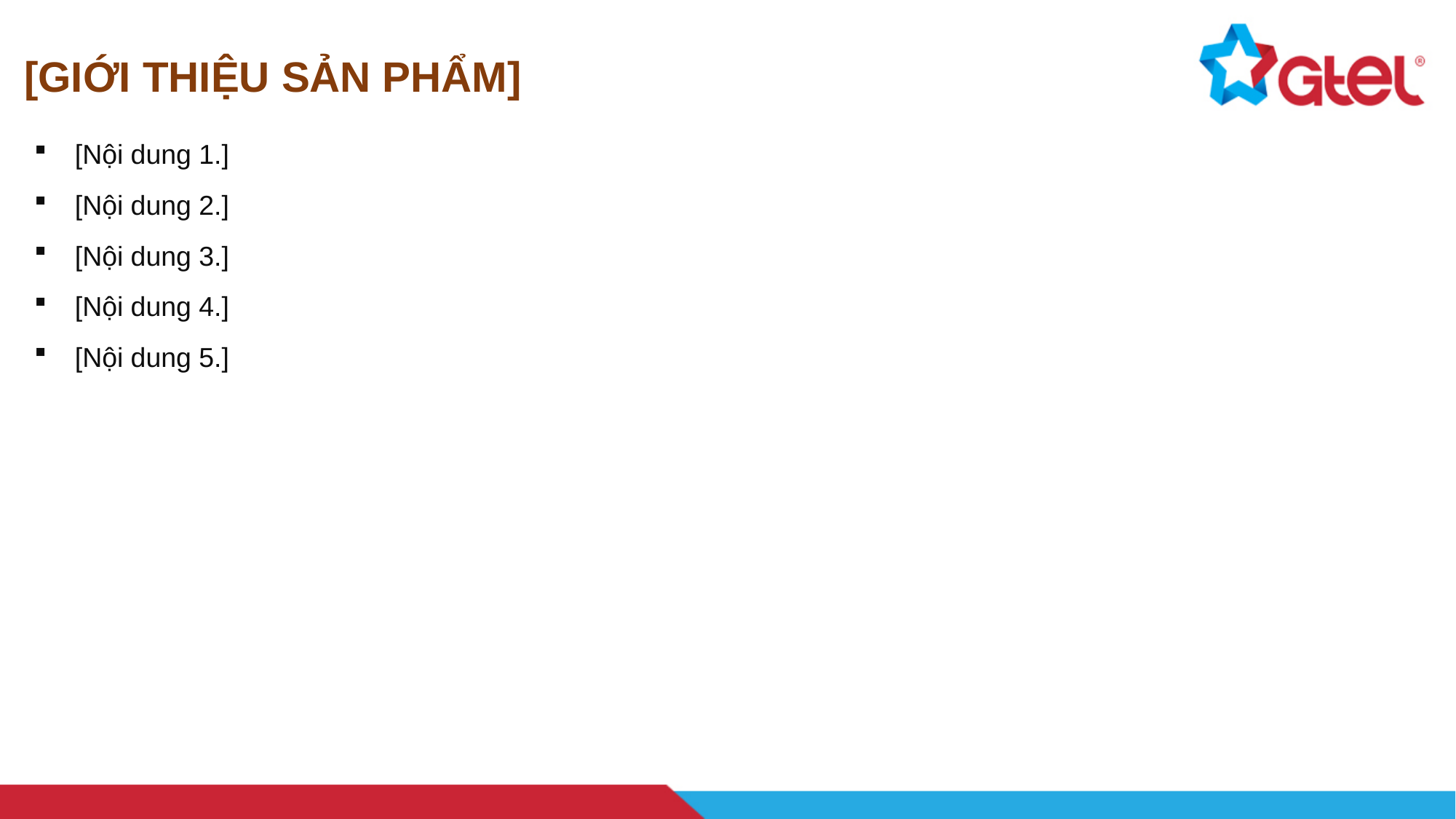

[GIỚI THIỆU SẢN PHẨM]
[Nội dung 1.]
[Nội dung 2.]
[Nội dung 3.]
[Nội dung 4.]
[Nội dung 5.]